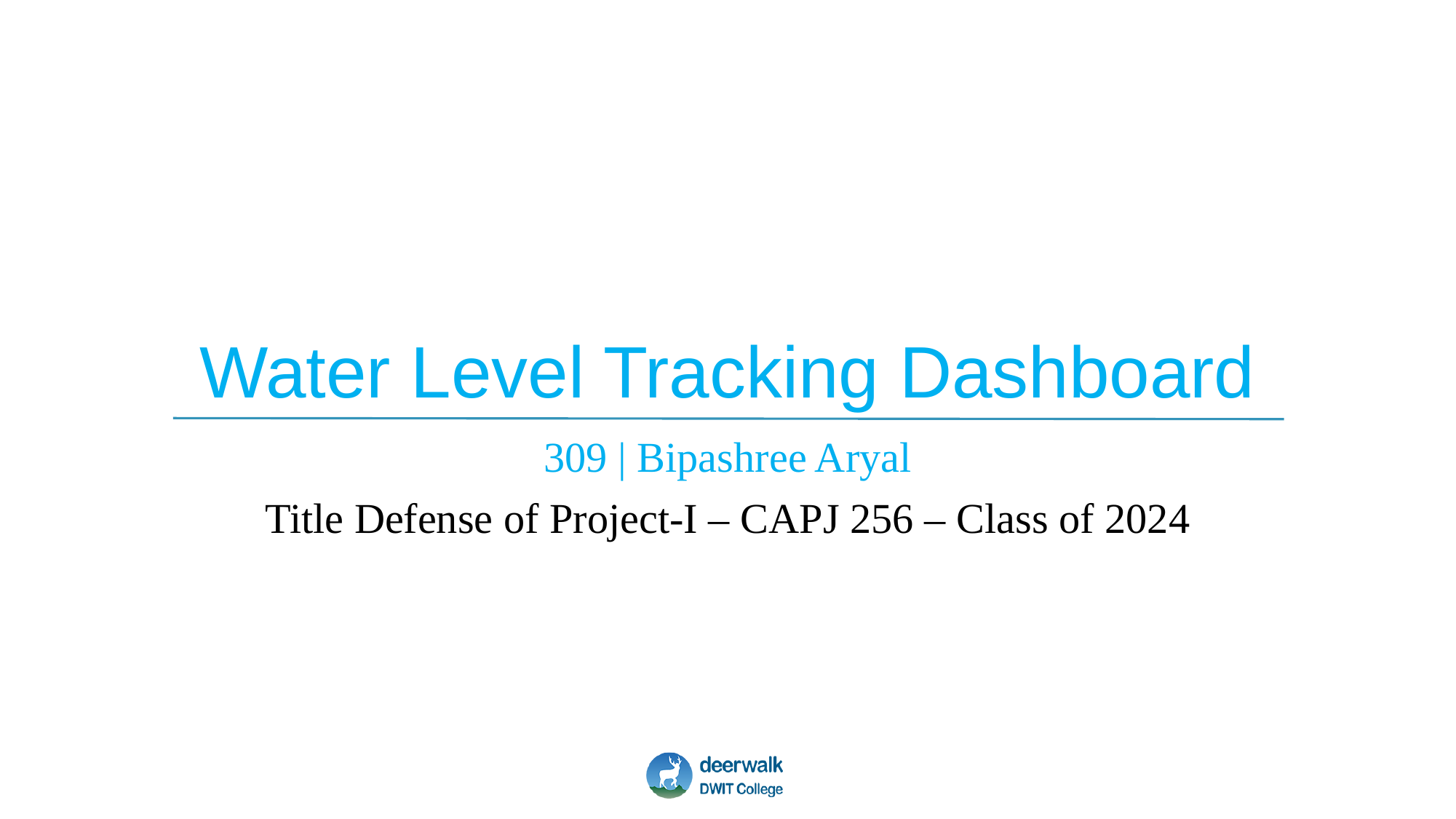

# Water Level Tracking Dashboard
309 | Bipashree Aryal
Title Defense of Project-I – CAPJ 256 – Class of 2024